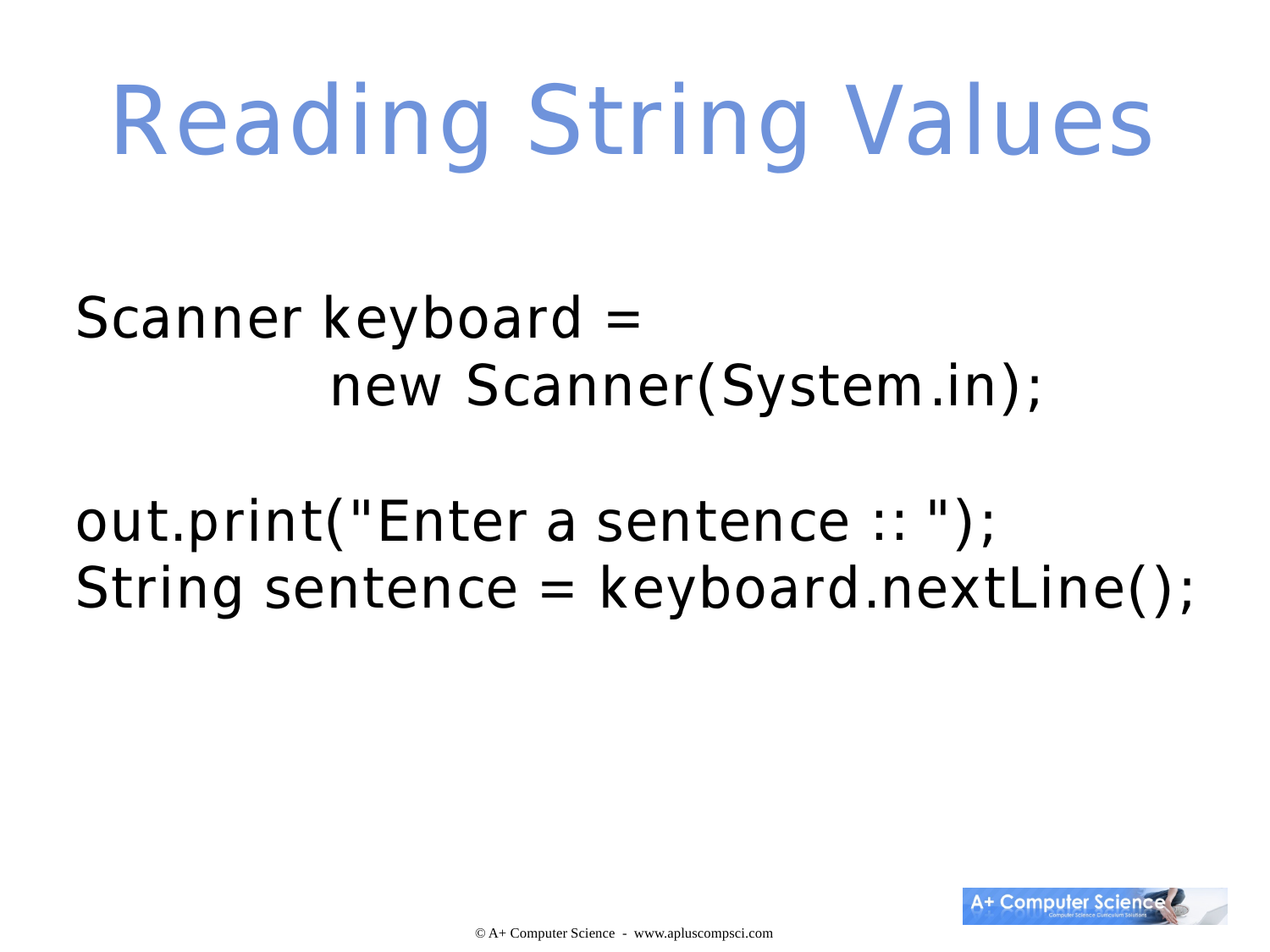

Reading String Values

Scanner keyboard =
		new Scanner(System.in);

out.print("Enter a sentence :: ");
String sentence = keyboard.nextLine();

© A+ Computer Science  -  www.apluscompsci.com